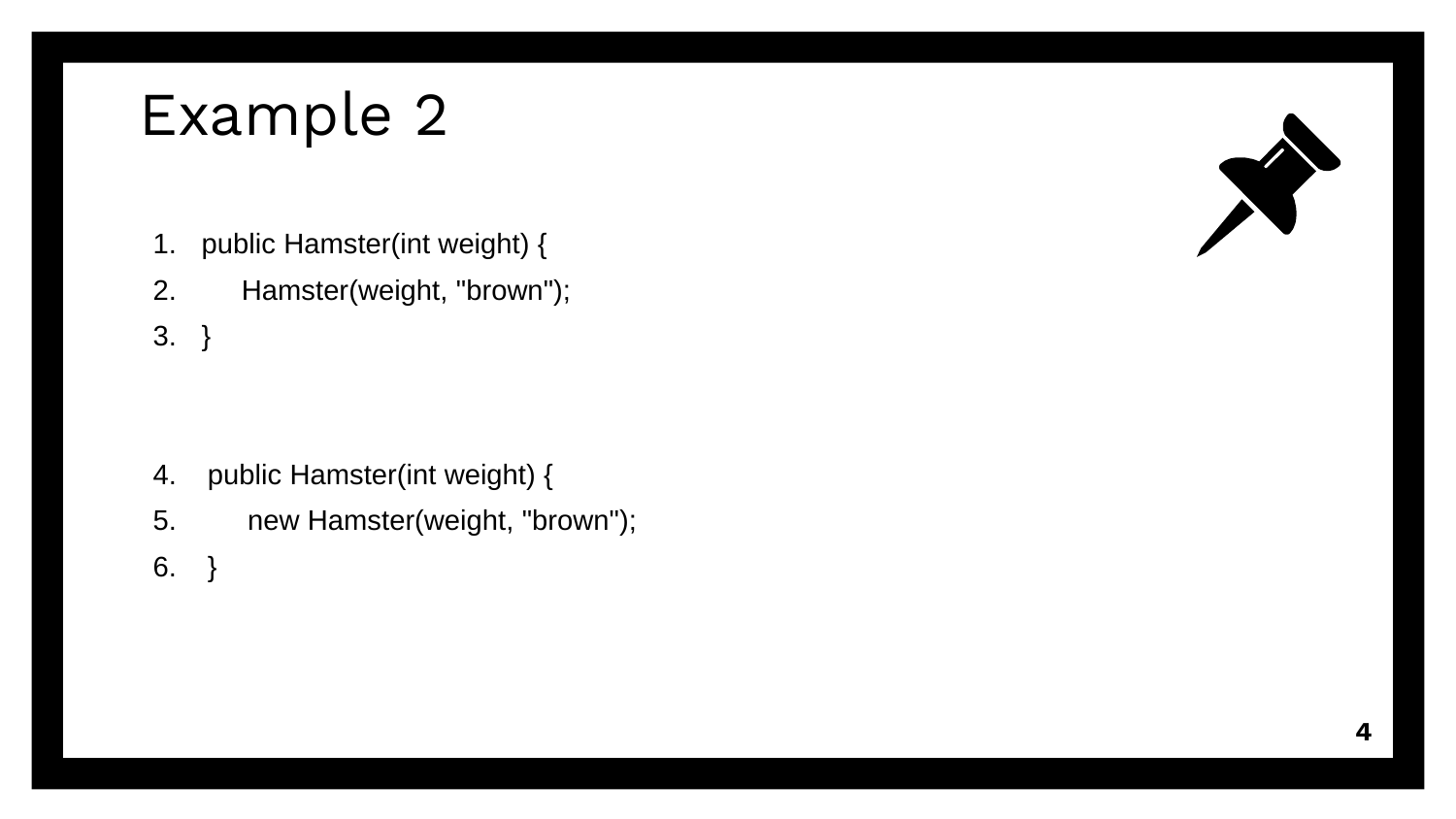

# Example 2

public Hamster(int weight) {
     Hamster(weight, "brown");
}

public Hamster(int weight) {
     new Hamster(weight, "brown");
}
4